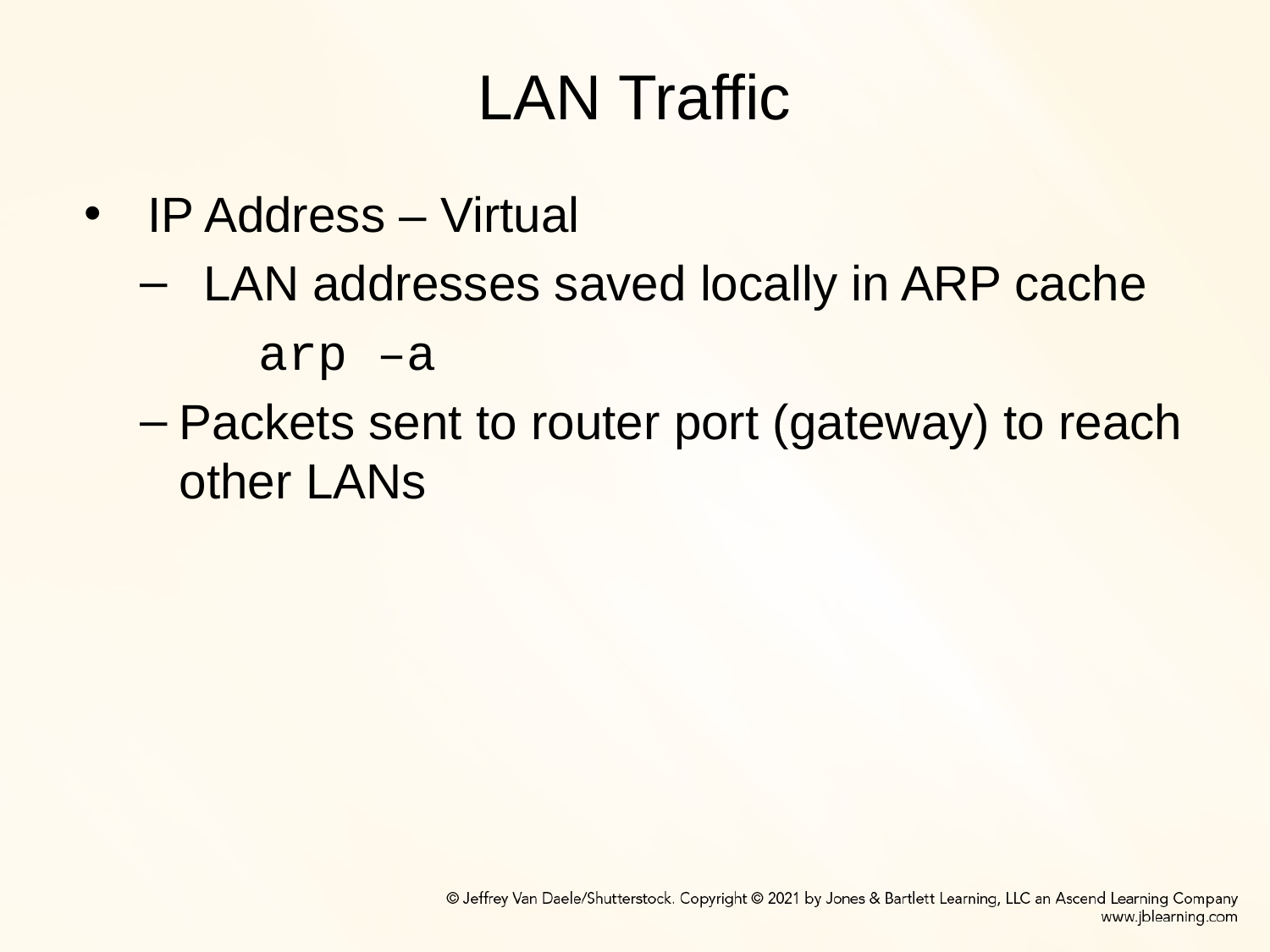

# LAN Traffic
IP Address – Virtual
LAN addresses saved locally in ARP cache
arp –a
Packets sent to router port (gateway) to reach other LANs